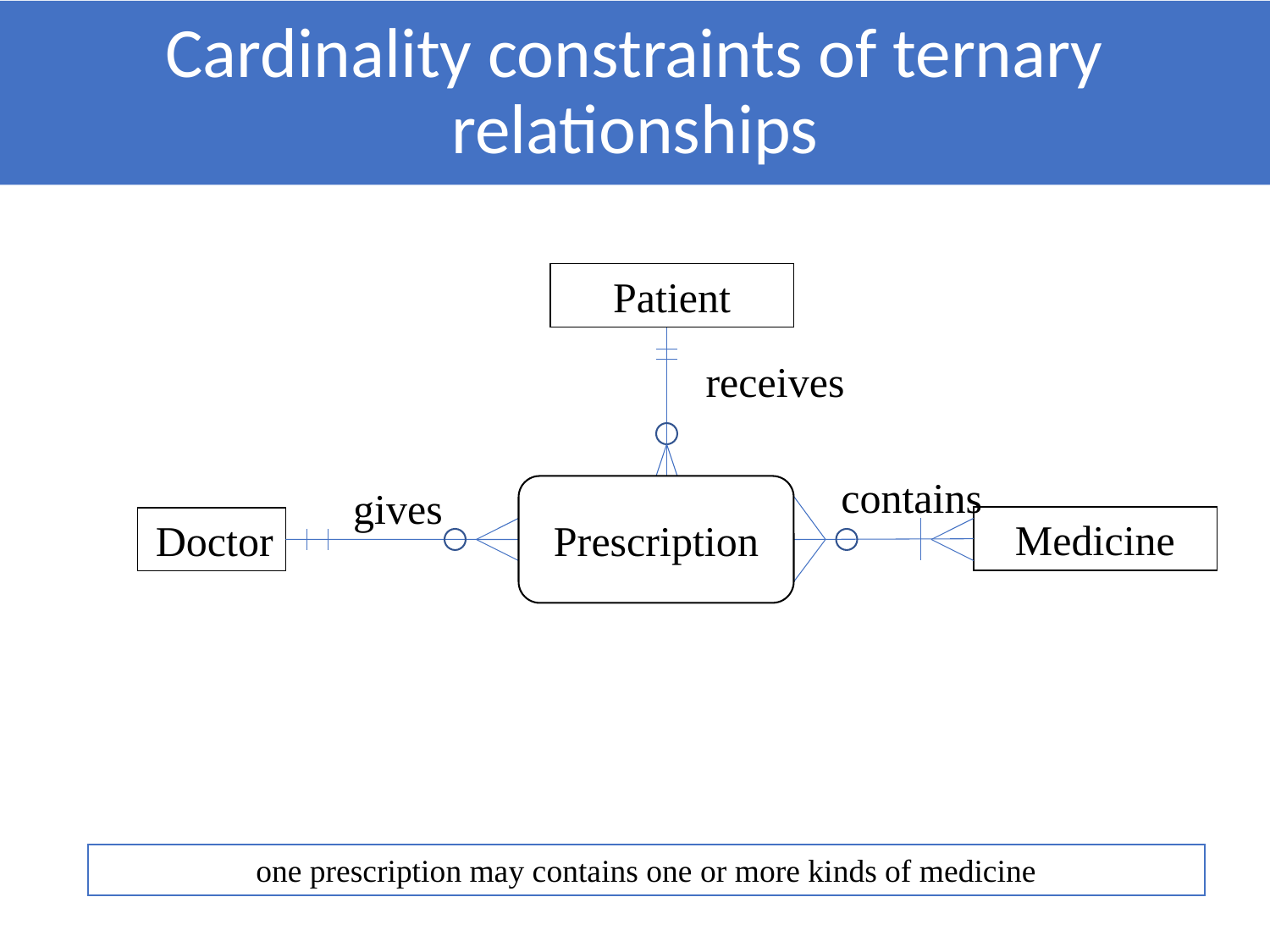

# Cardinality constraints of ternary relationships
Patient
receives

contains
gives
Prescription
Medicine
Doctor

one prescription may contains one or more kinds of medicine